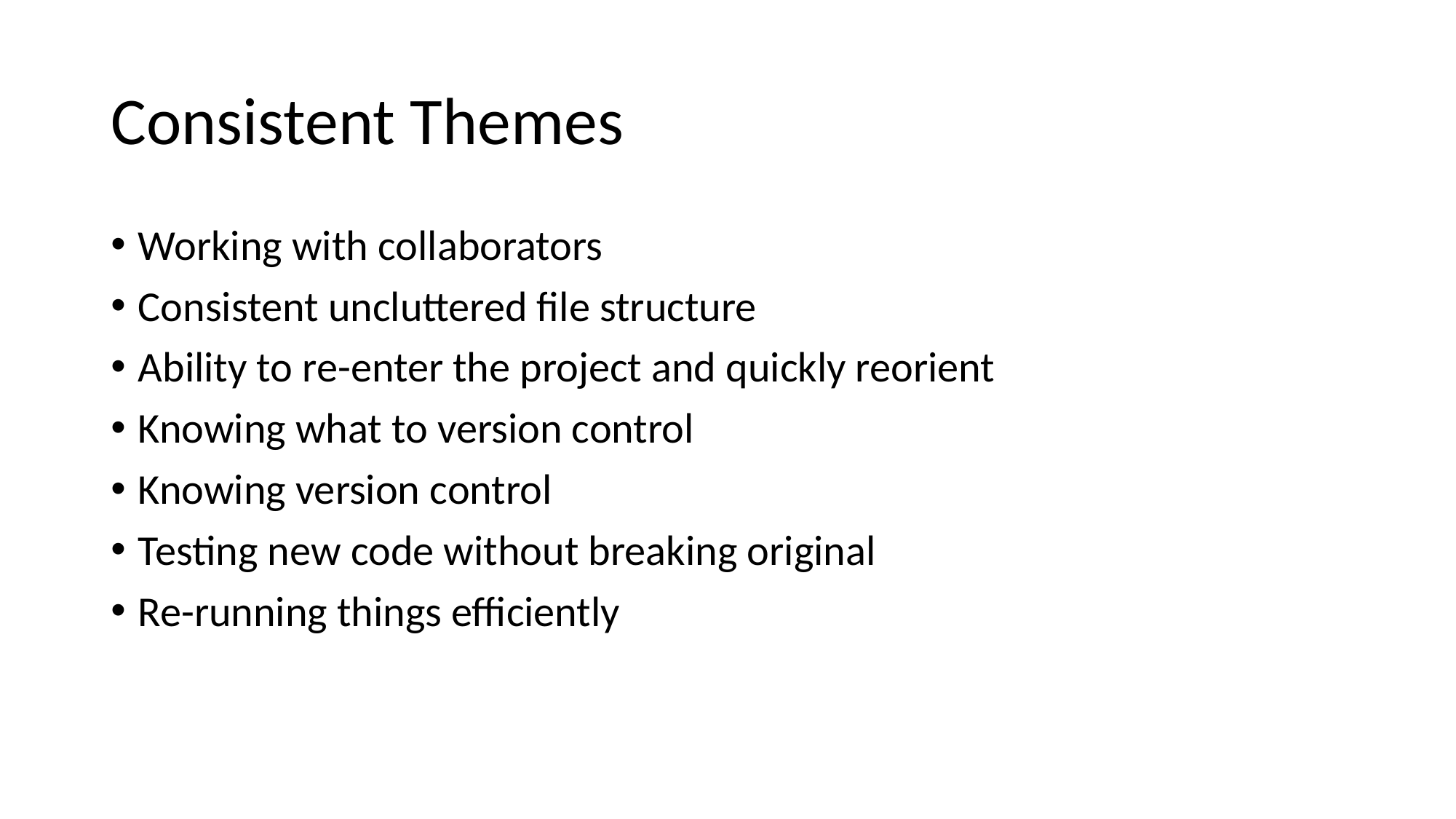

# Consistent Themes
Working with collaborators
Consistent uncluttered file structure
Ability to re-enter the project and quickly reorient
Knowing what to version control
Knowing version control
Testing new code without breaking original
Re-running things efficiently